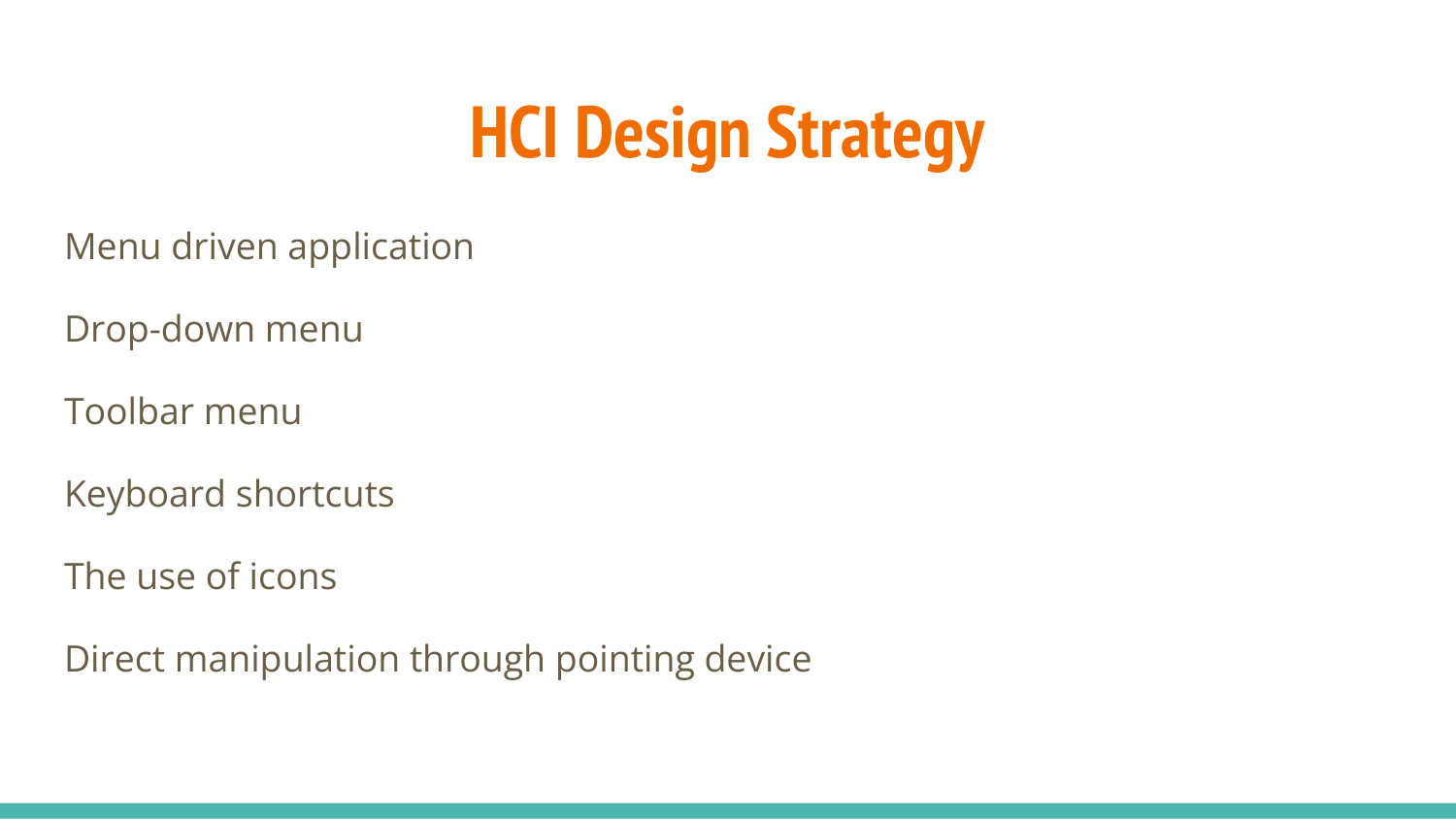

# HCI Design Strategy
Menu driven application
Drop-down menu
Toolbar menu
Keyboard shortcuts
The use of icons
Direct manipulation through pointing device